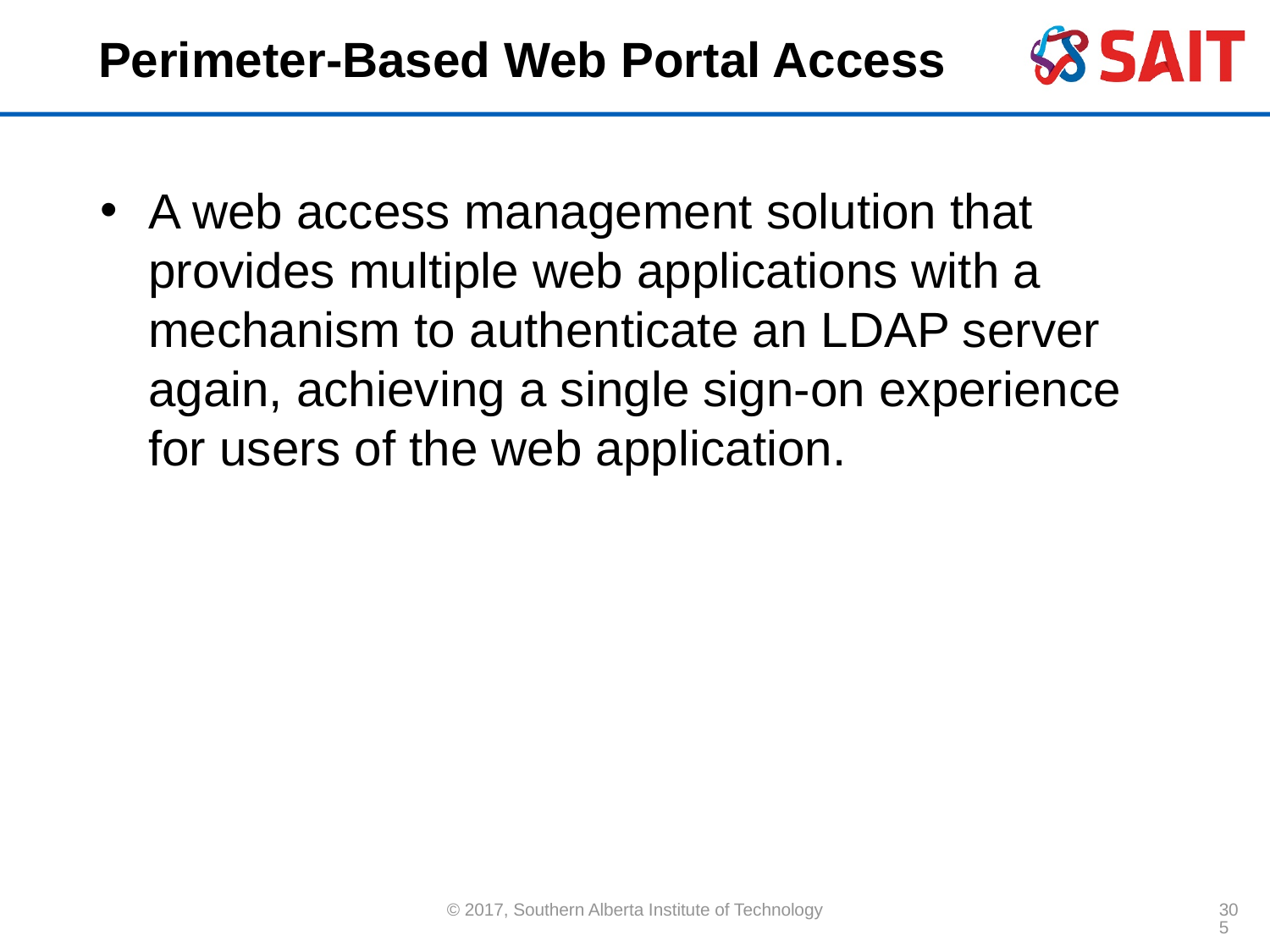

# Perimeter-Based Web Portal Access
A web access management solution that provides multiple web applications with a mechanism to authenticate an LDAP server again, achieving a single sign-on experience for users of the web application.